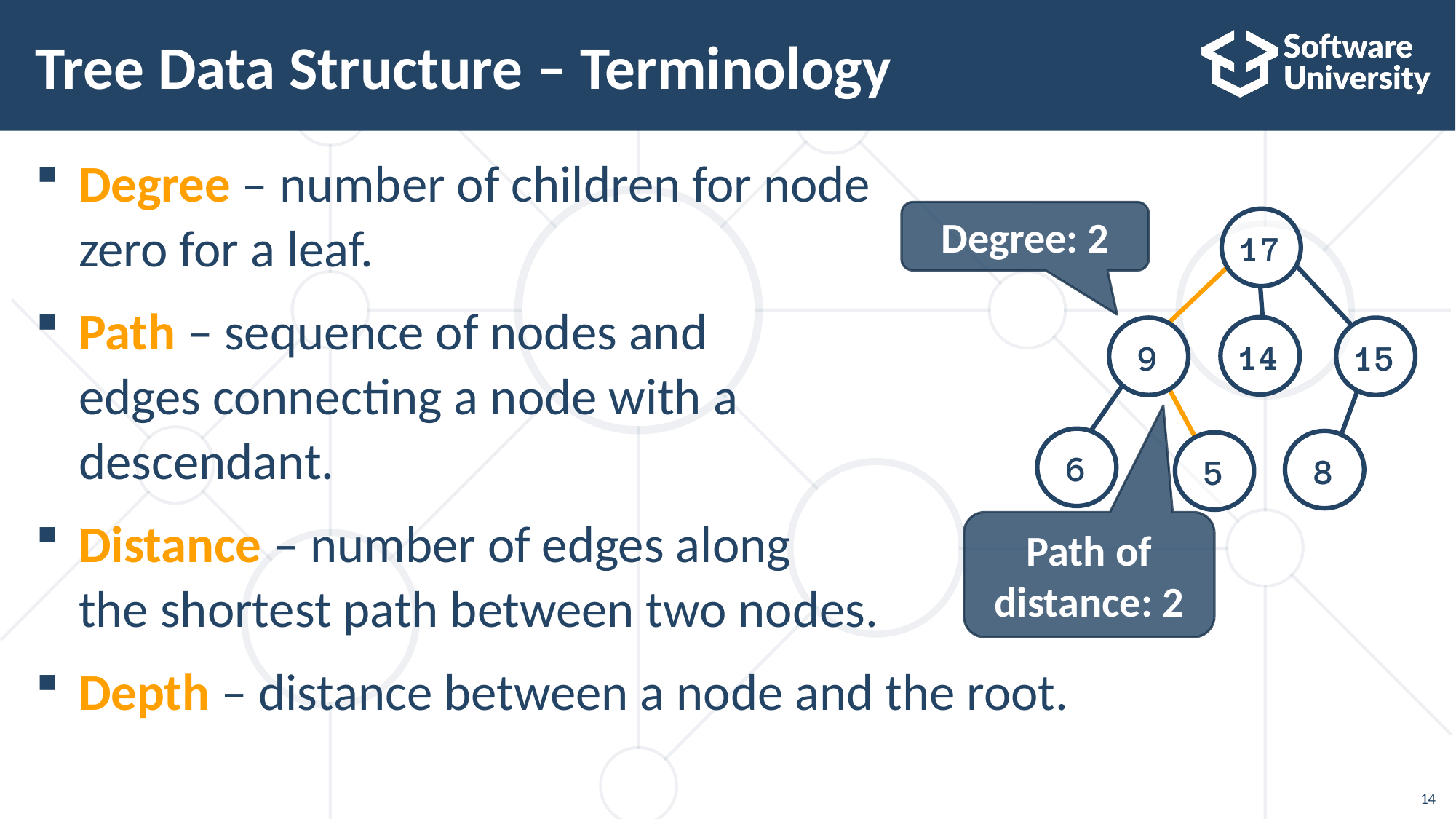

14
# Tree Data Structure – Terminology
Degree – number of children for node
zero for a leaf.
Path – sequence of nodes and
edges connecting a node with a
descendant.
Distance – number of edges along
the shortest path between two nodes.
Depth – distance between a node and the root.
Degree: 2
17

14
9
15

6
8
5
Path of distance: 2